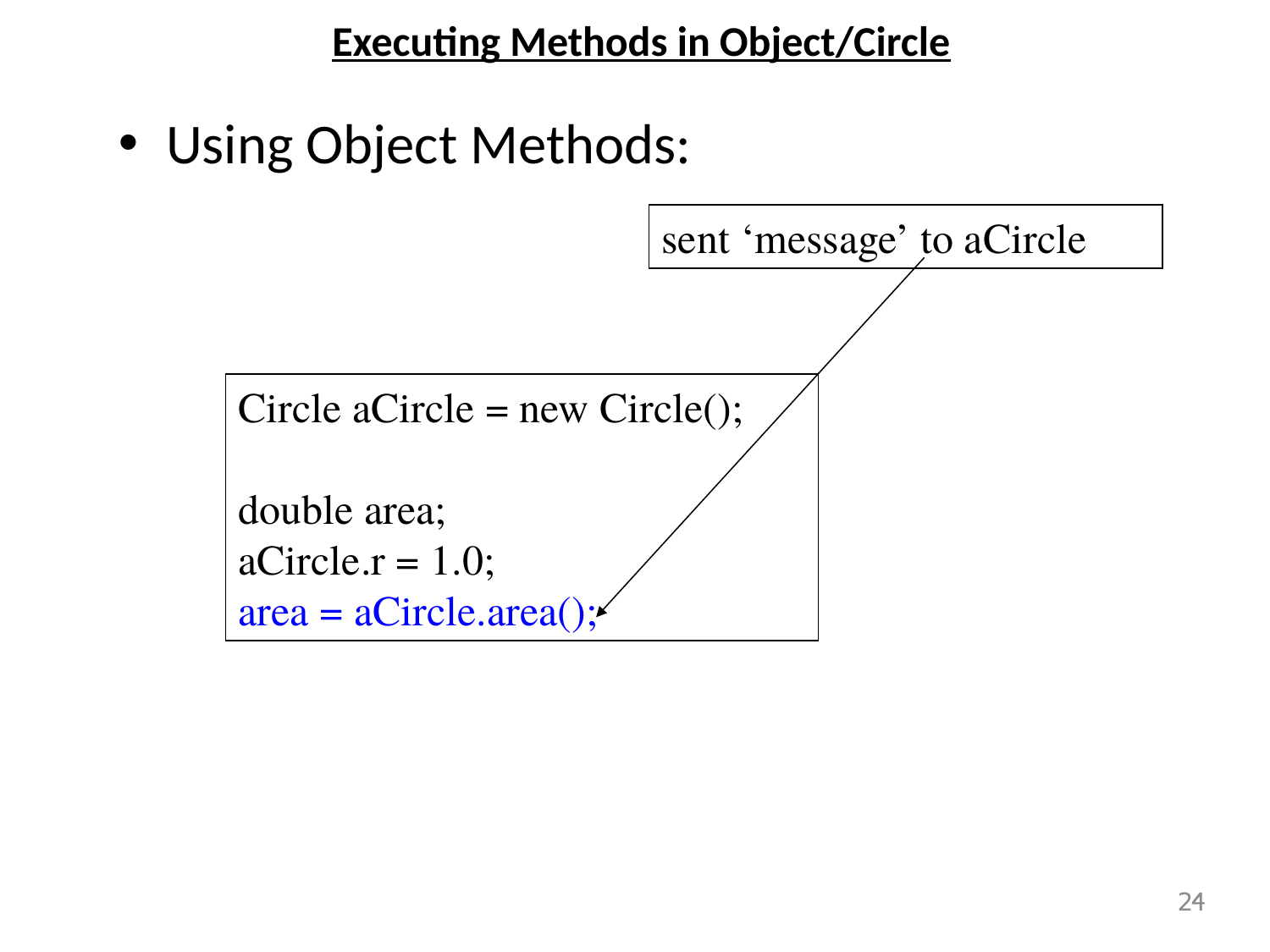

Executing Methods in Object/Circle
Using Object Methods:
sent ‘message’ to aCircle

Circle aCircle = new Circle();

double area;
aCircle.r = 1.0;
area = aCircle.area();
24